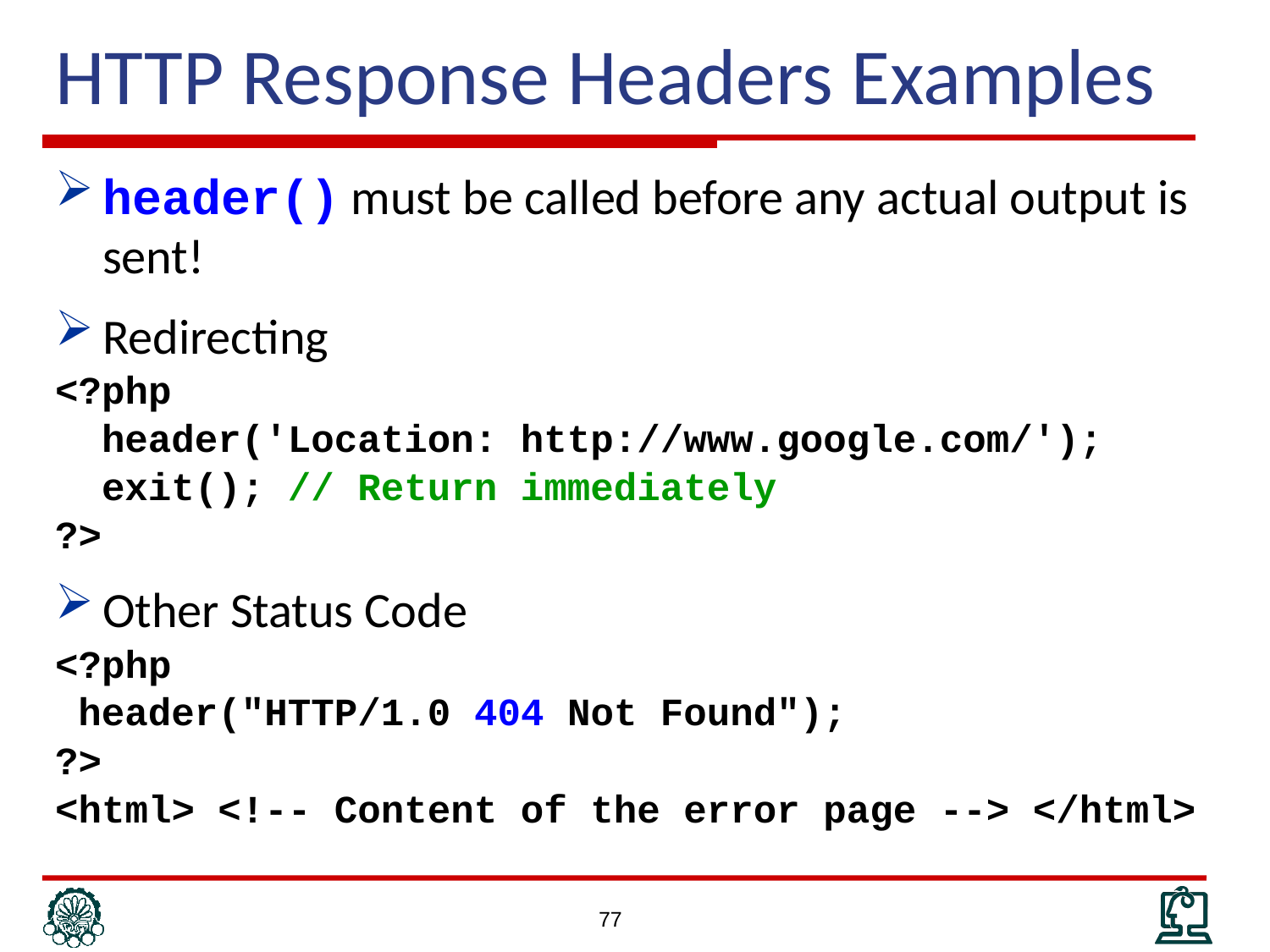

# HTTP Response Headers Examples
header() must be called before any actual output is sent!
Redirecting
<?php
  header('Location: http://www.google.com/');
  exit(); // Return immediately
?>
Other Status Code
<?php
 header("HTTP/1.0 404 Not Found");
?>
<html> <!-- Content of the error page --> </html>

77